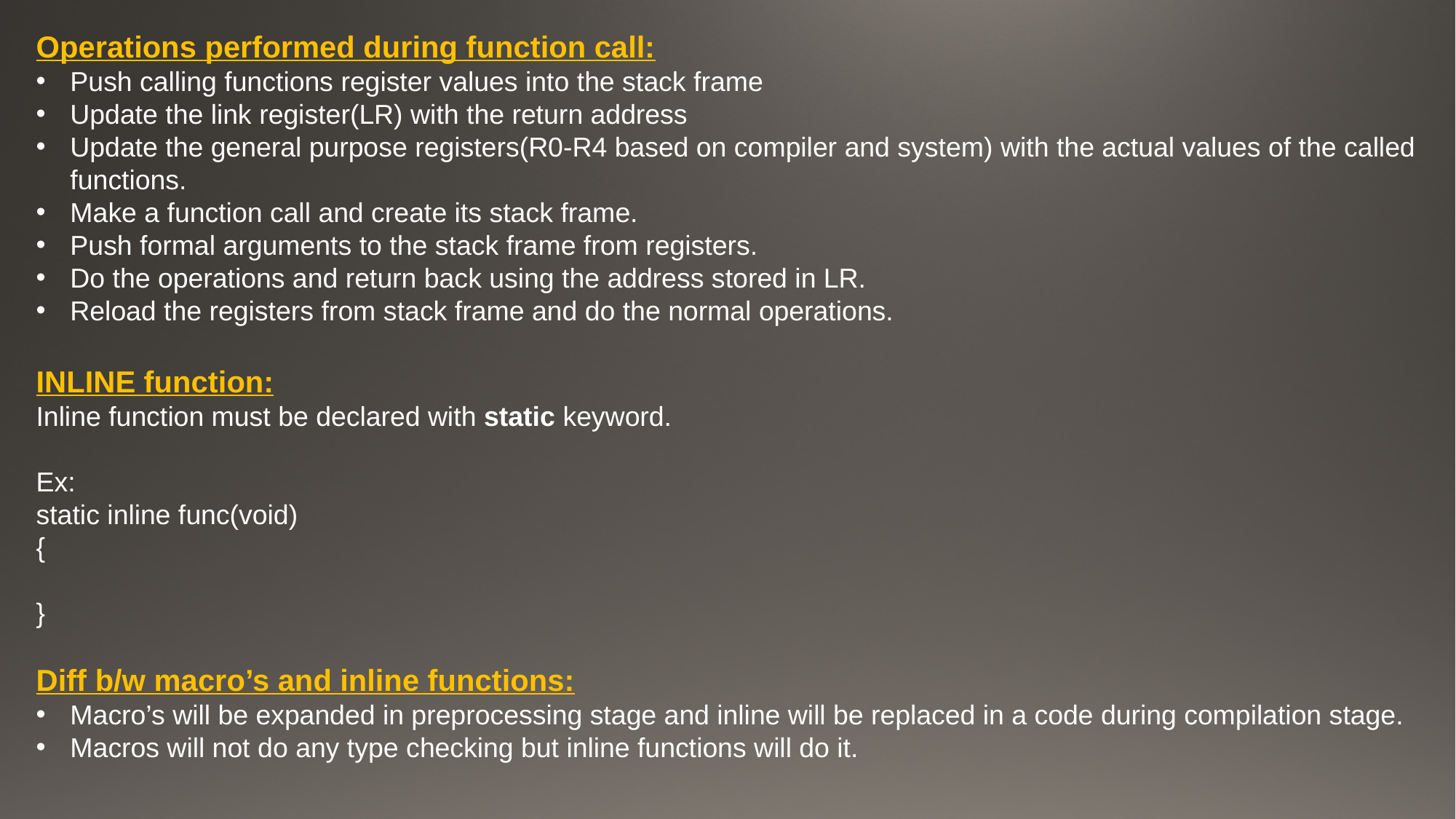

Operations performed during function call:
Push calling functions register values into the stack frame
Update the link register(LR) with the return address
Update the general purpose registers(R0-R4 based on compiler and system) with the actual values of the called functions.
Make a function call and create its stack frame.
Push formal arguments to the stack frame from registers.
Do the operations and return back using the address stored in LR.
Reload the registers from stack frame and do the normal operations.

INLINE function:
Inline function must be declared with static keyword.

Ex:
static inline func(void)
{

}

Diff b/w macro’s and inline functions:
Macro’s will be expanded in preprocessing stage and inline will be replaced in a code during compilation stage.
Macros will not do any type checking but inline functions will do it.